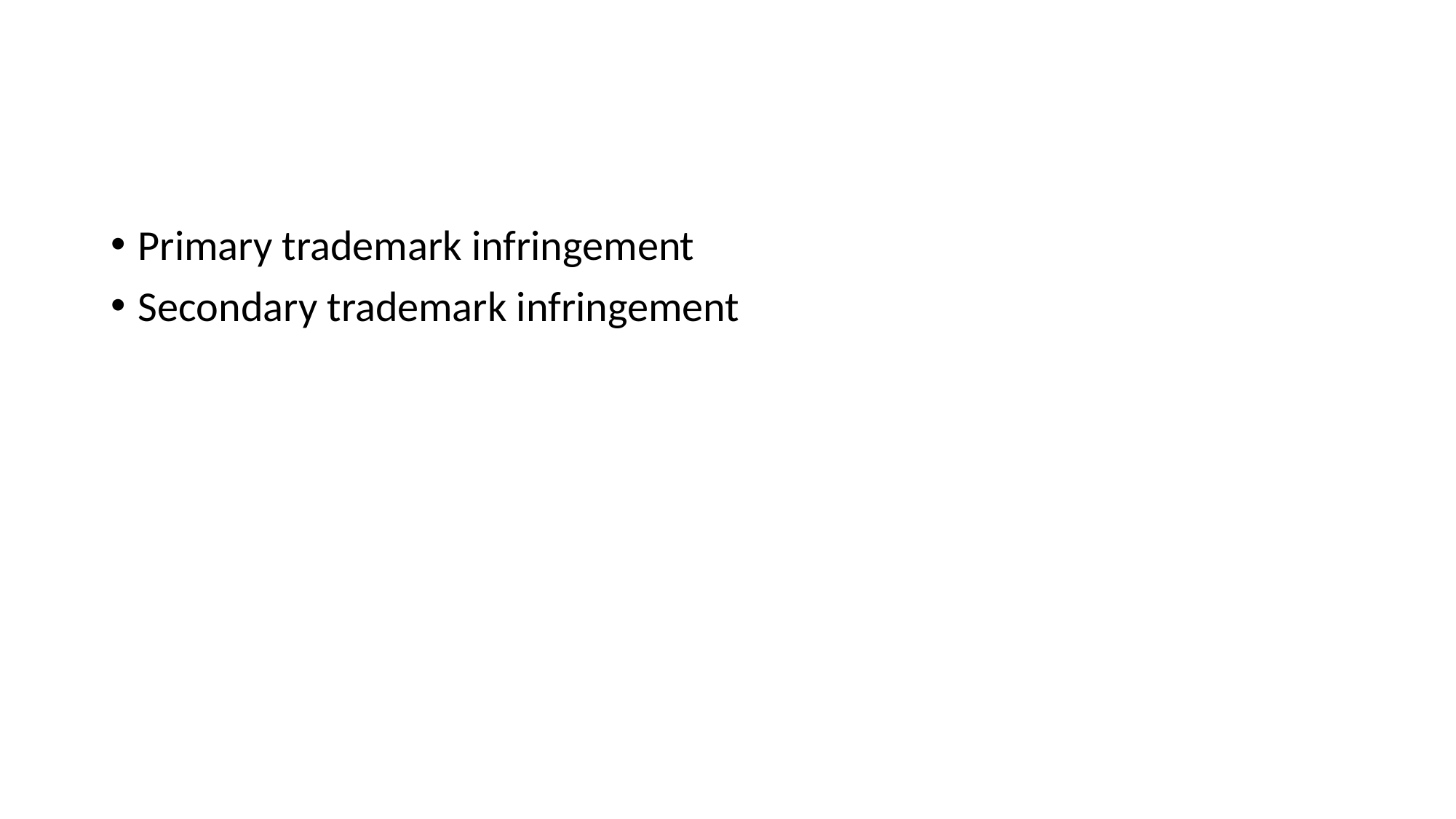

#
Primary trademark infringement
Secondary trademark infringement